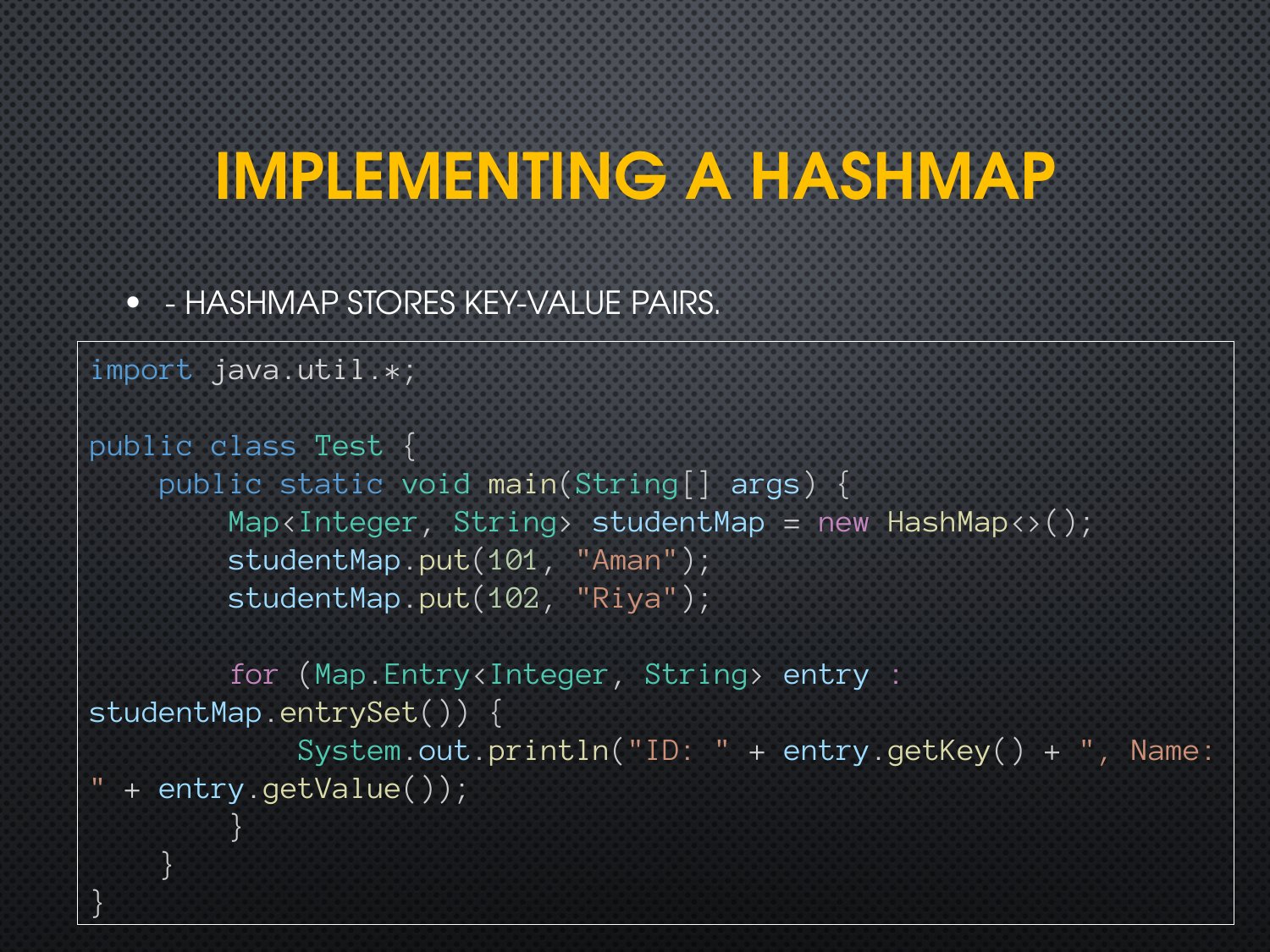

# Implementing a HashMap
- HashMap stores key-value pairs.
import java.util.*;
public class Test {
    public static void main(String[] args) {
        Map<Integer, String> studentMap = new HashMap<>();
        studentMap.put(101, "Aman");
        studentMap.put(102, "Riya");
        for (Map.Entry<Integer, String> entry : studentMap.entrySet()) {
            System.out.println("ID: " + entry.getKey() + ", Name: " + entry.getValue());
        }
    }
}